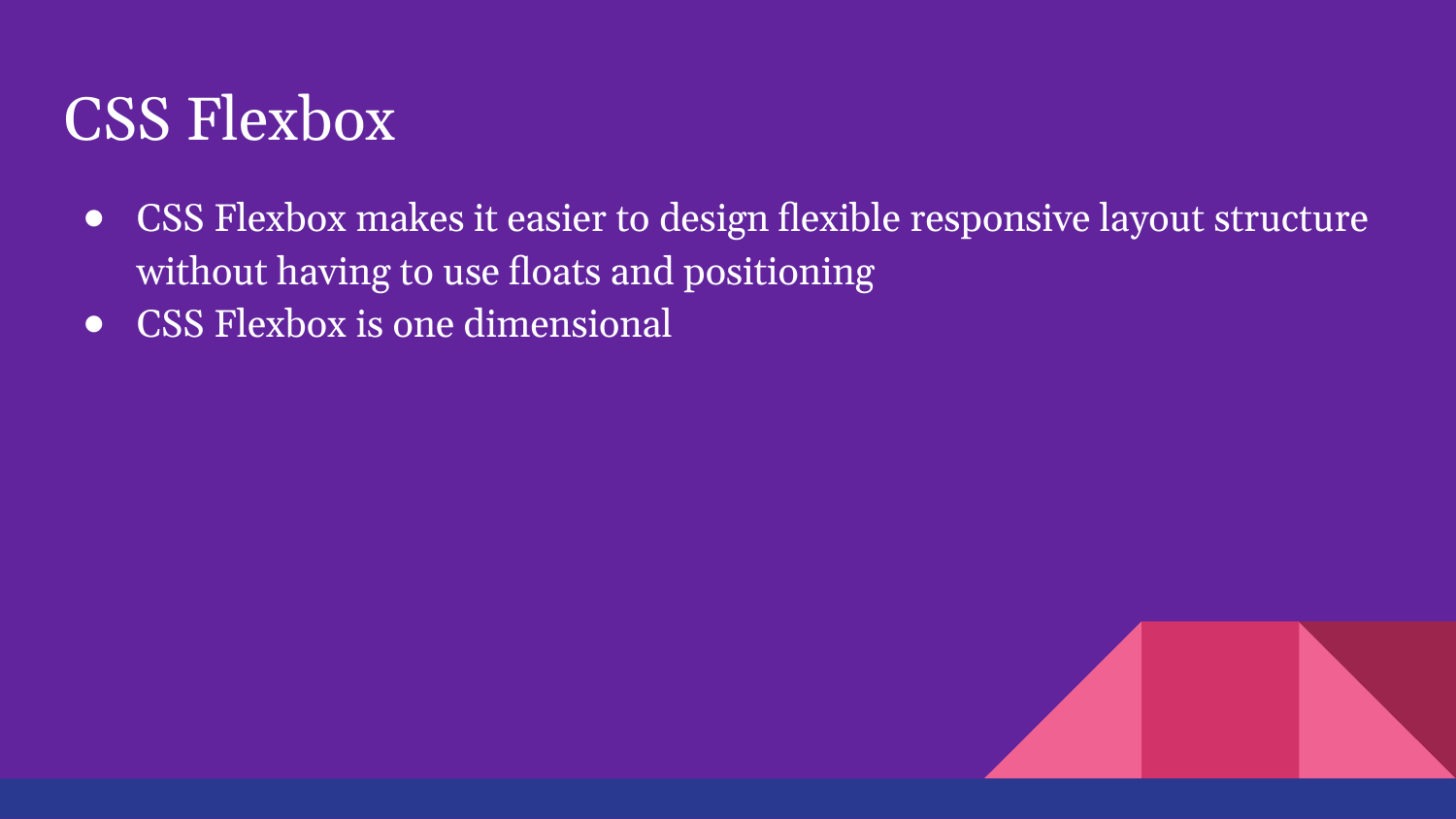

# CSS Flexbox
CSS Flexbox makes it easier to design flexible responsive layout structure without having to use floats and positioning
CSS Flexbox is one dimensional